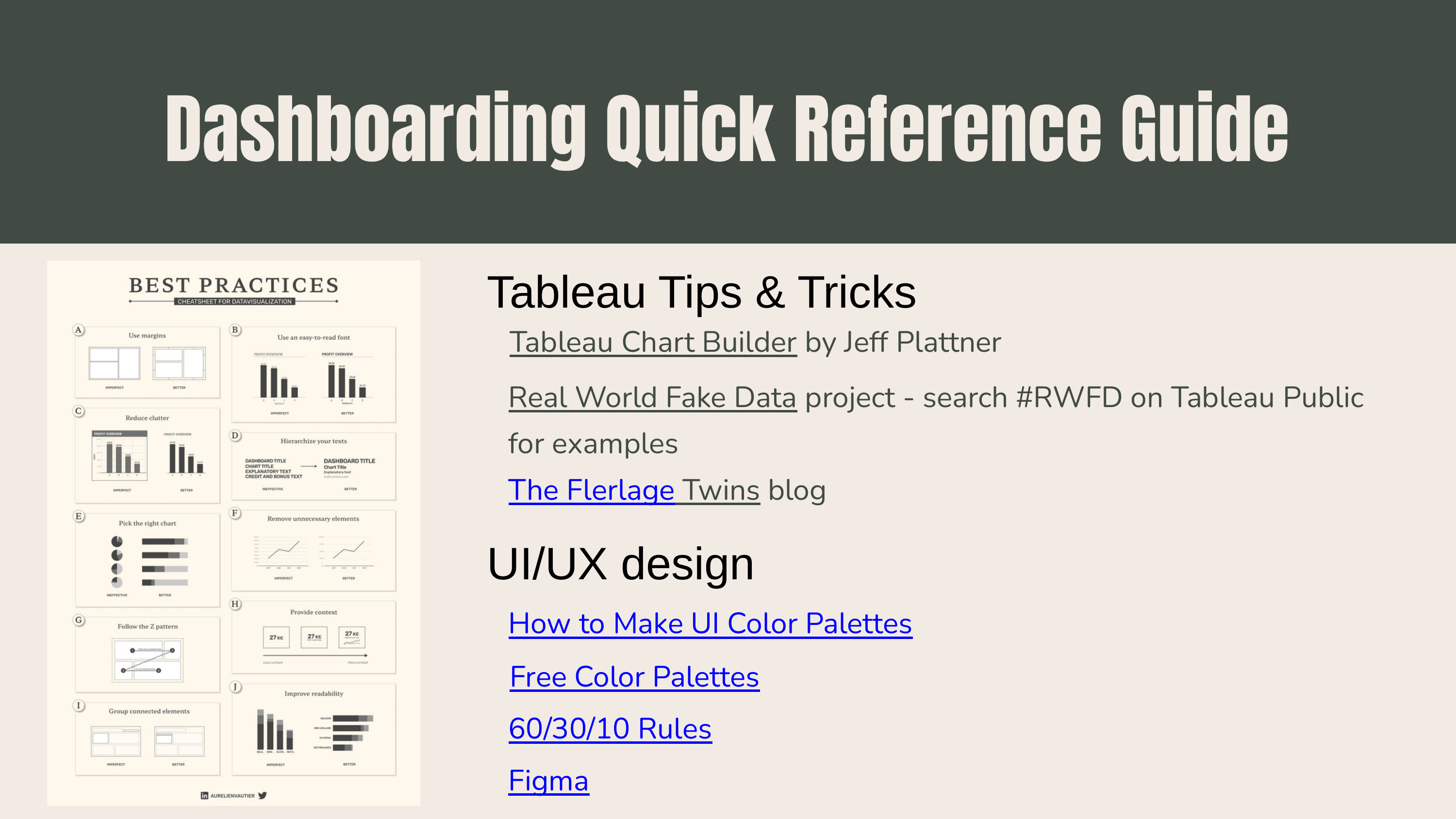

Dashboarding Quick Reference Guide
Tableau Tips & Tricks

Tableau Chart Builder by Jeff Plattner
Real World Fake Data project - search #RWFD on Tableau Public for examples
The Flerlage Twins blog
UI/UX design
How to Make UI Color Palettes
Free Color Palettes
60/30/10 Rules
Figma